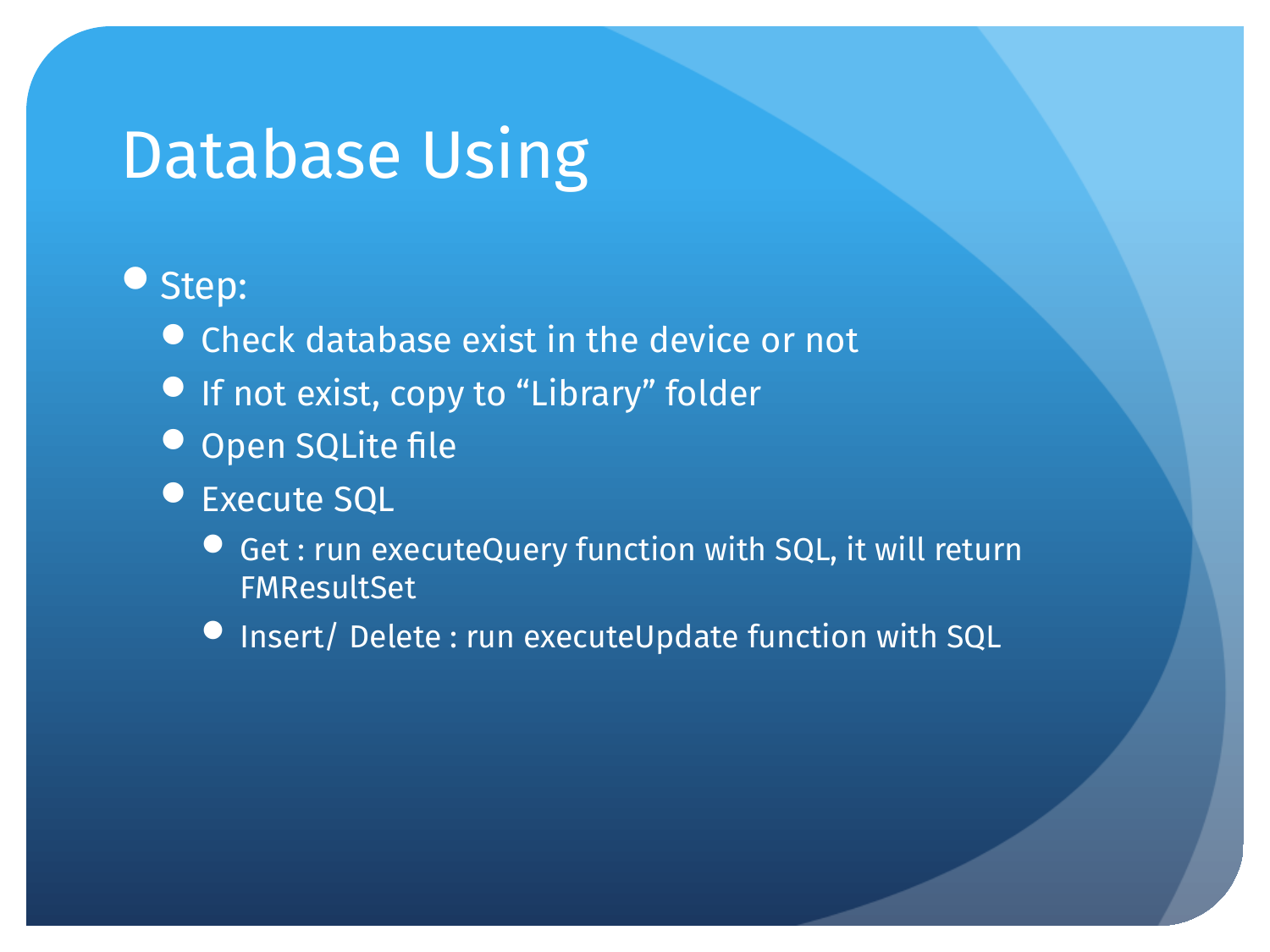

# Database Using
Step:
Check database exist in the device or not
If not exist, copy to “Library” folder
Open SQLite file
Execute SQL
Get : run executeQuery function with SQL, it will return FMResultSet
Insert/ Delete : run executeUpdate function with SQL